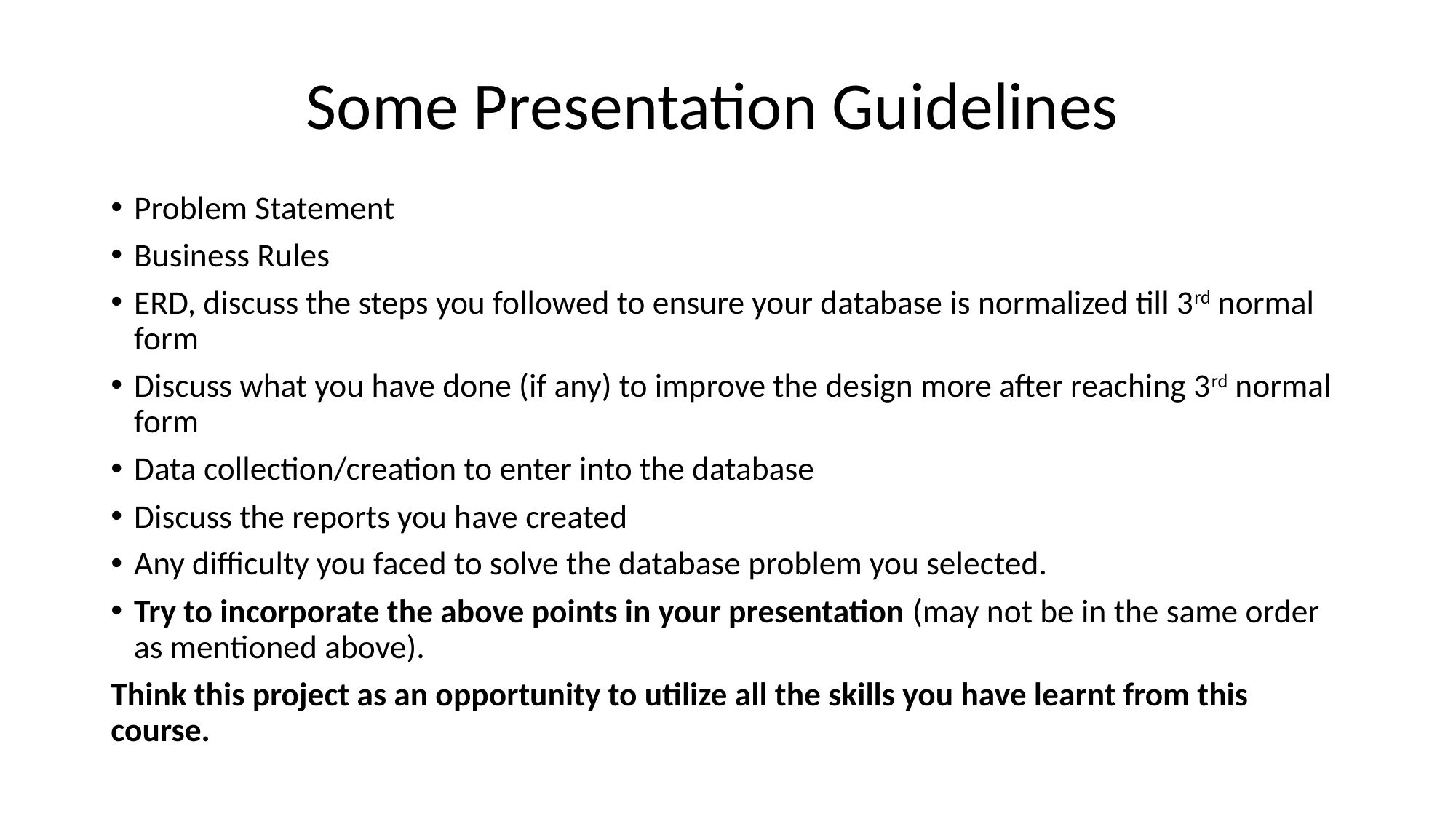

# Some Presentation Guidelines
Problem Statement
Business Rules
ERD, discuss the steps you followed to ensure your database is normalized till 3rd normal form
Discuss what you have done (if any) to improve the design more after reaching 3rd normal form
Data collection/creation to enter into the database
Discuss the reports you have created
Any difficulty you faced to solve the database problem you selected.
Try to incorporate the above points in your presentation (may not be in the same order as mentioned above).
Think this project as an opportunity to utilize all the skills you have learnt from this course.